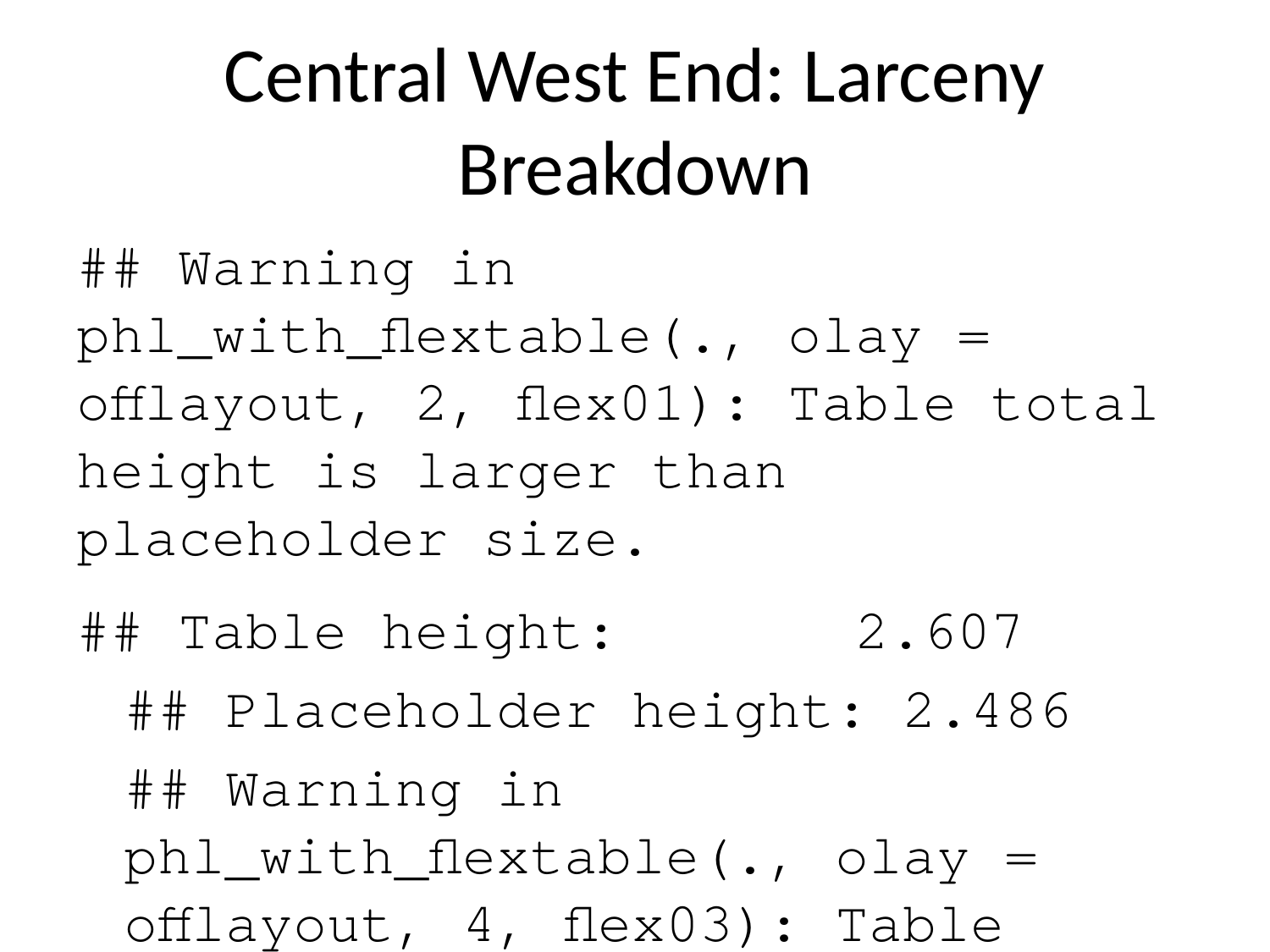

# Central West End: Larceny Breakdown
## Warning in phl_with_flextable(., olay = offlayout, 2, flex01): Table total height is larger than placeholder size.
## Table height:       2.607
## Placeholder height: 2.486
## Warning in phl_with_flextable(., olay = offlayout, 4, flex03): Table total height is larger than placeholder size.
## Table height:       2.698
## Placeholder height: 2.486